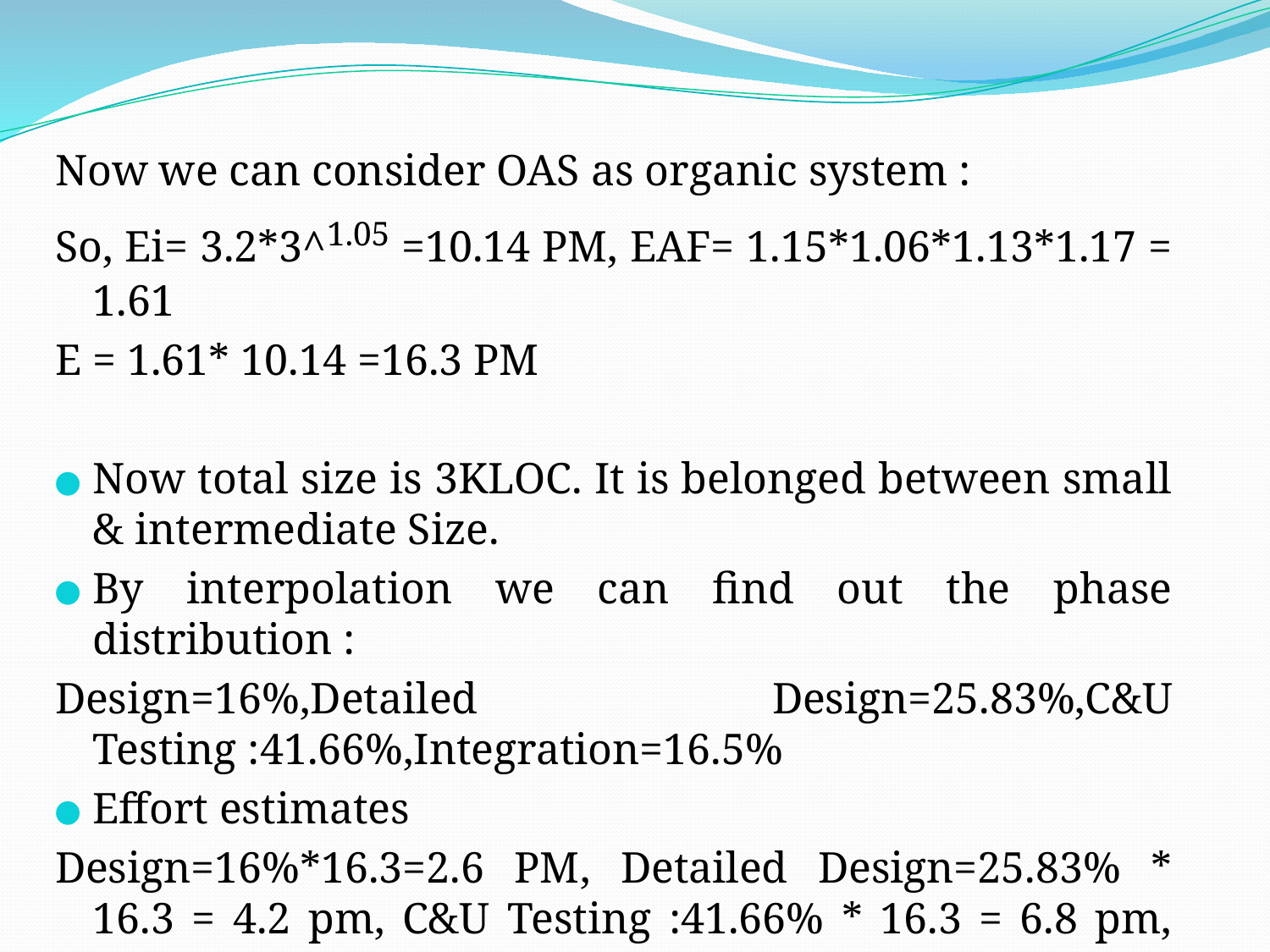

Now we can consider OAS as organic system :
So, Ei= 3.2*3^1.05 =10.14 PM, EAF= 1.15*1.06*1.13*1.17 = 1.61
E = 1.61* 10.14 =16.3 PM

Now total size is 3KLOC. It is belonged between small & intermediate Size.
By interpolation we can find out the phase distribution :
Design=16%,Detailed Design=25.83%,C&U Testing :41.66%,Integration=16.5%
Effort estimates
Design=16%*16.3=2.6 PM, Detailed Design=25.83% * 16.3 = 4.2 pm, C&U Testing :41.66% * 16.3 = 6.8 pm, Integration=16.5%* 16.3 = 2.7 pm.